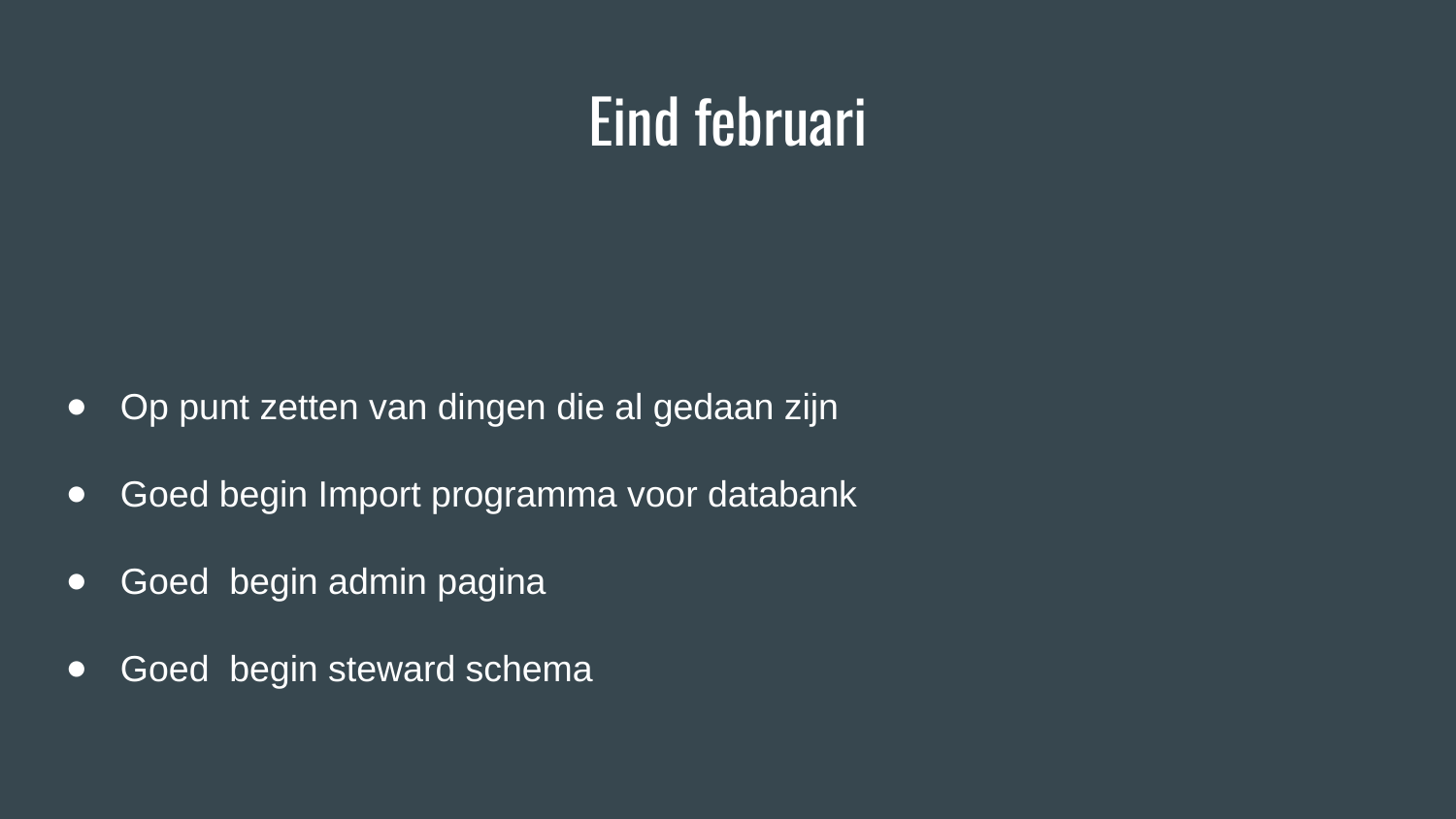

# Eind februari
Op punt zetten van dingen die al gedaan zijn
Goed begin Import programma voor databank
Goed  begin admin pagina
Goed  begin steward schema